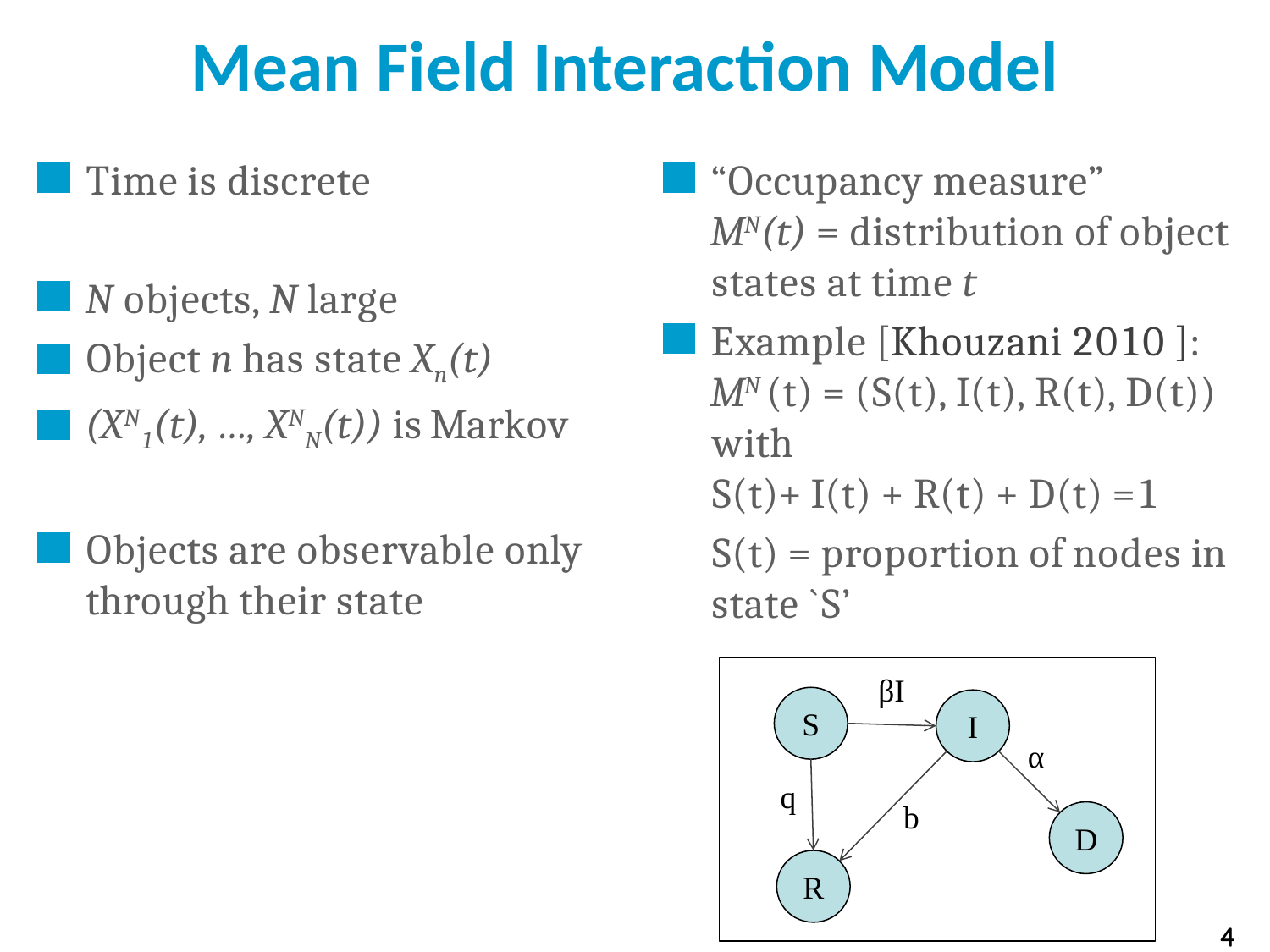

# Mean Field Interaction Model
Time is discrete

N objects, N large
Object n has state Xn(t)
(XN1(t), …, XNN(t)) is Markov

Objects are observable only through their state
“Occupancy measure”
MN(t) = distribution of object states at time t
Example [Khouzani 2010 ]:
MN (t) = (S(t), I(t), R(t), D(t)) with
S(t)+ I(t) + R(t) + D(t) =1
	S(t) = proportion of nodes in state `S’

βI

S
I
α
q

b

D
R
4